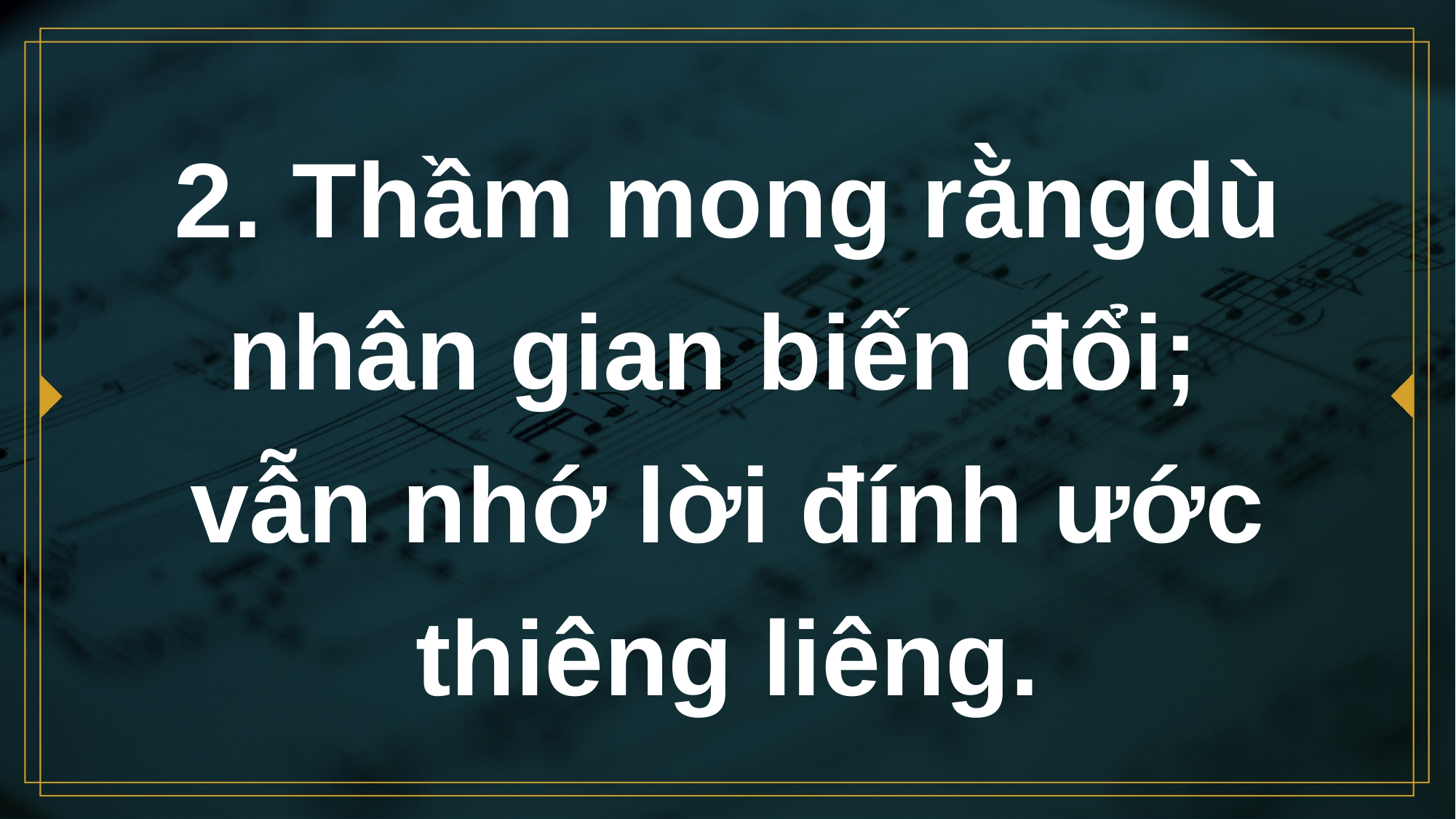

# 2. Thầm mong rằngdù nhân gian biến đổi; vẫn nhớ lời đính ước thiêng liêng.